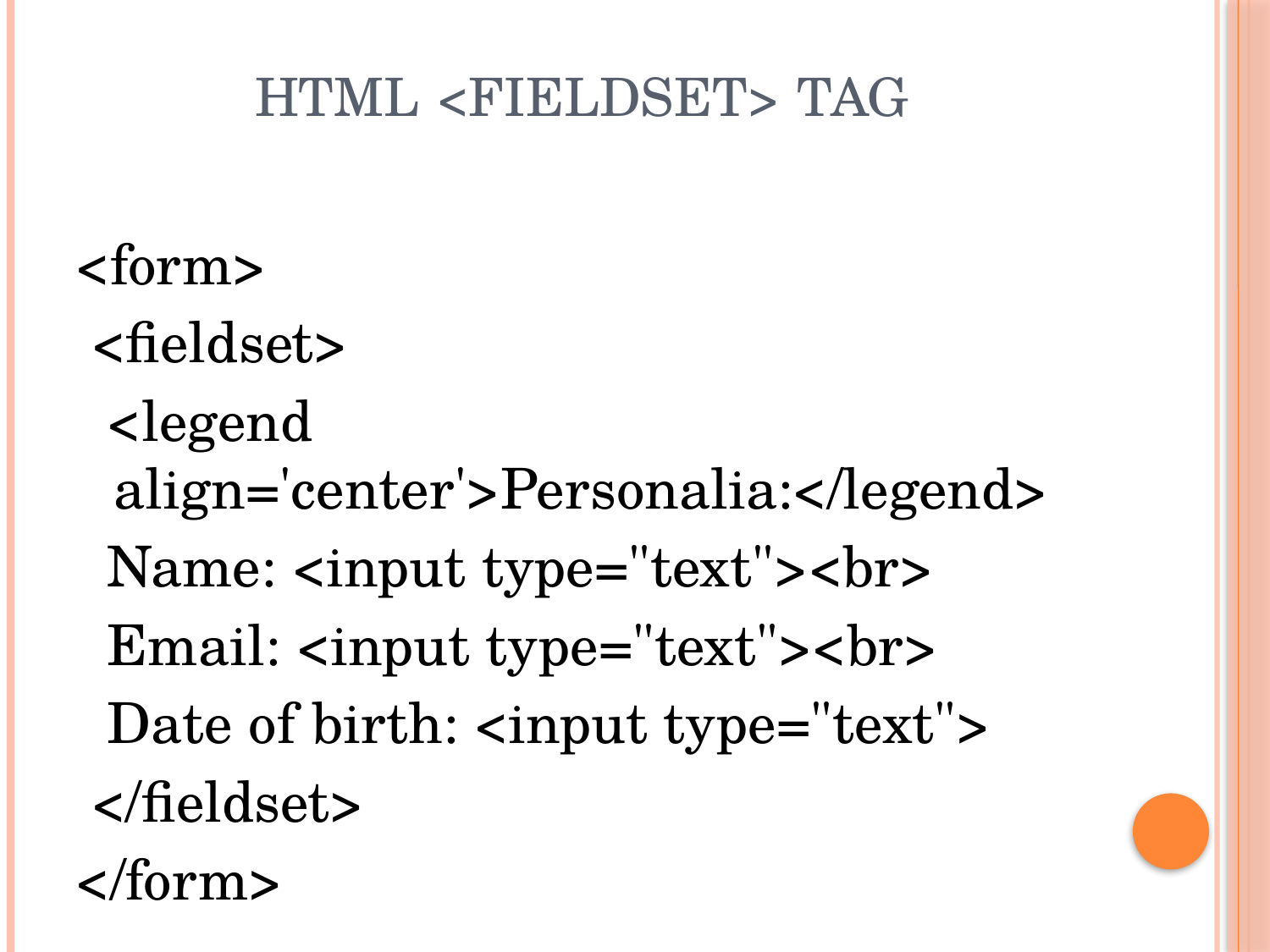

# HTML <fieldset> Tag
<form>
 <fieldset>
  <legend align='center'>Personalia:</legend>
  Name: <input type="text"><br>
  Email: <input type="text"><br>
  Date of birth: <input type="text">
 </fieldset>
</form>